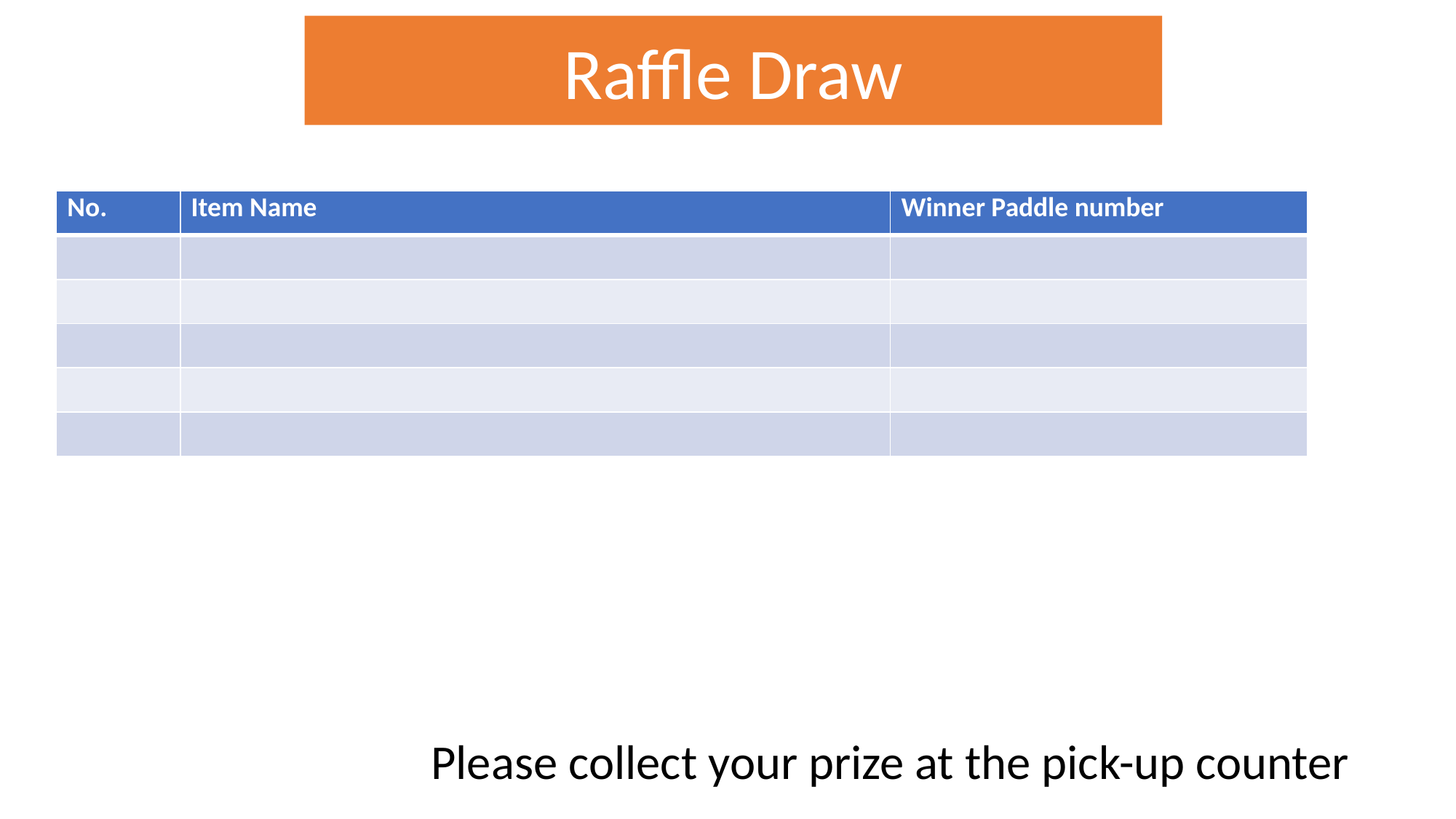

Raffle Draw
| No. | Item Name | Winner Paddle number |
| --- | --- | --- |
|  |  |  |
|  |  |  |
|  |  |  |
|  |  |  |
|  |  |  |
Please collect your prize at the pick-up counter